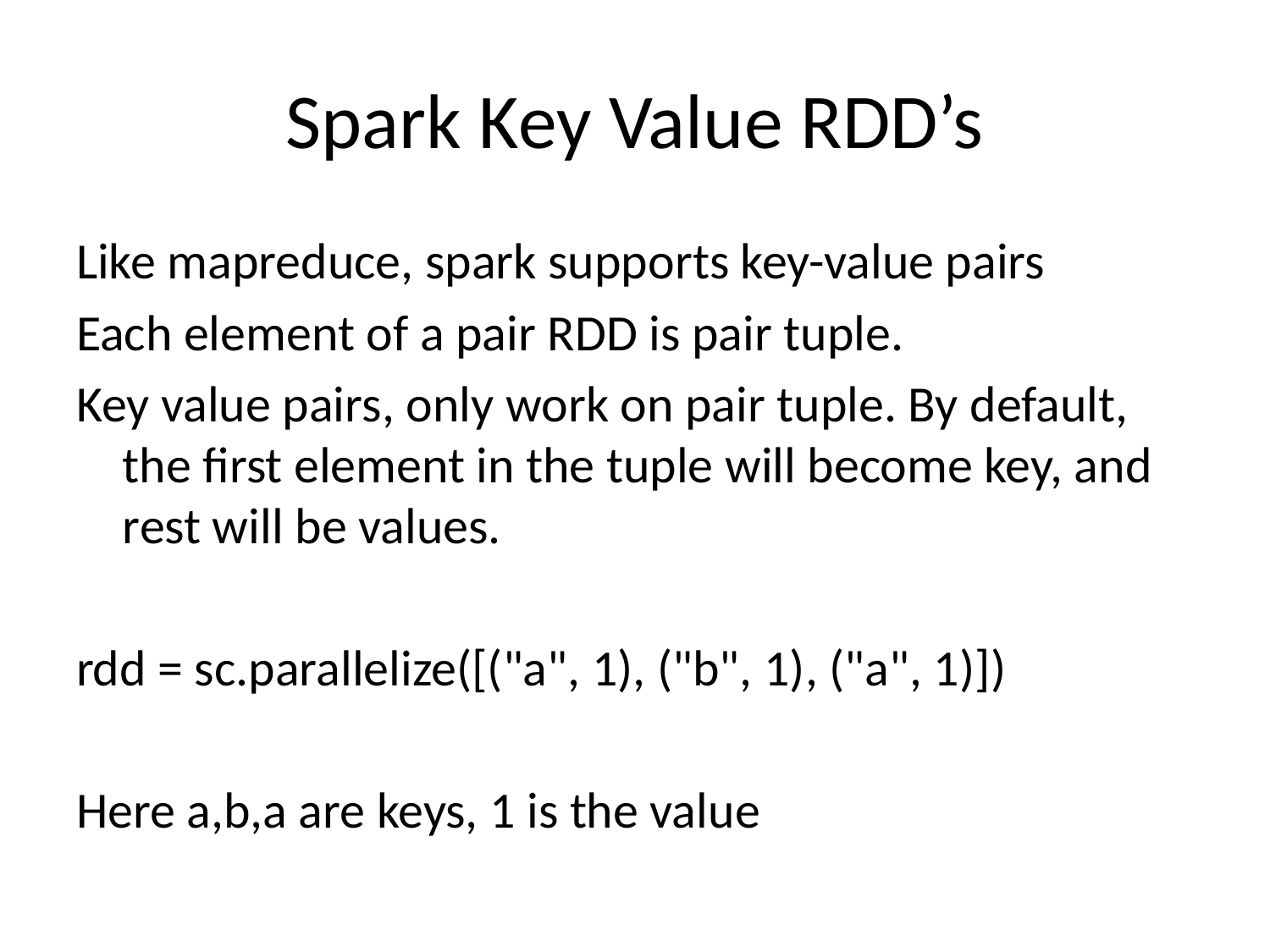

# Spark Key Value RDD’s
Like mapreduce, spark supports key-value pairs
Each element of a pair RDD is pair tuple.
Key value pairs, only work on pair tuple. By default, the first element in the tuple will become key, and rest will be values.

rdd = sc.parallelize([("a", 1), ("b", 1), ("a", 1)])

Here a,b,a are keys, 1 is the value